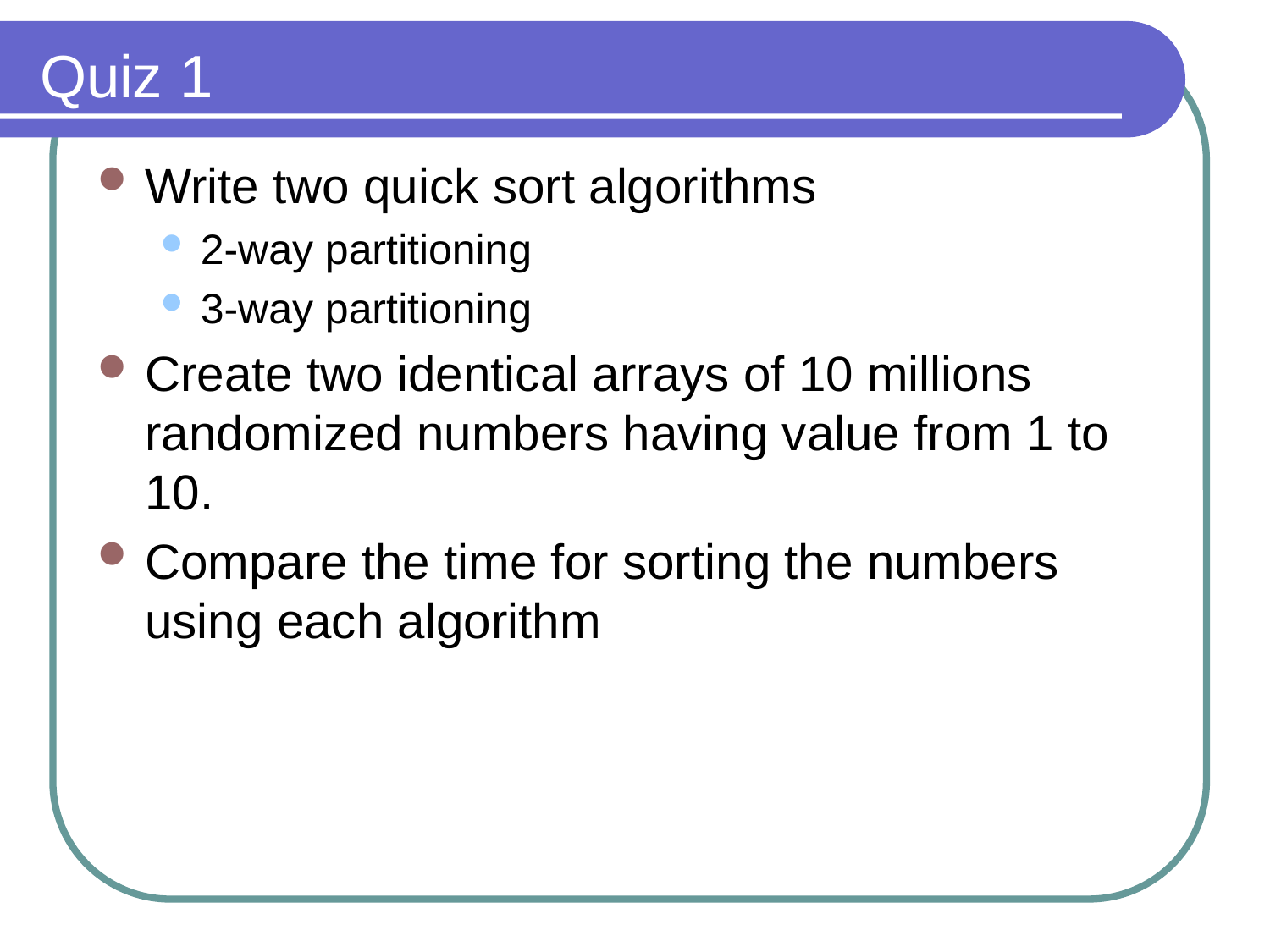

# Quiz 1
Write two quick sort algorithms
2-way partitioning
3-way partitioning
Create two identical arrays of 10 millions randomized numbers having value from 1 to 10.
Compare the time for sorting the numbers using each algorithm